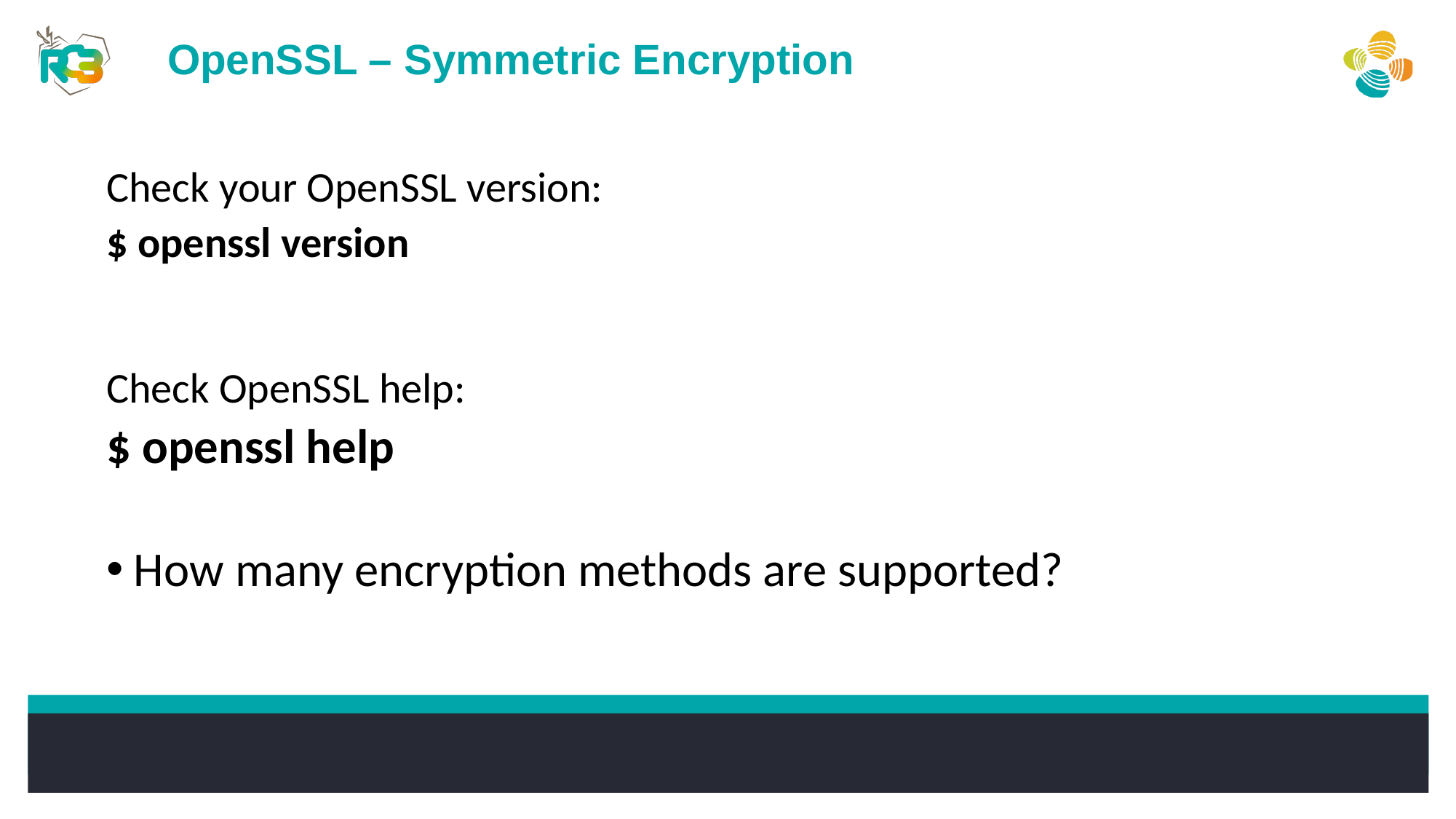

OpenSSL – Symmetric Encryption
Check your OpenSSL version:
$ openssl version

Check OpenSSL help:
$ openssl help

How many encryption methods are supported?